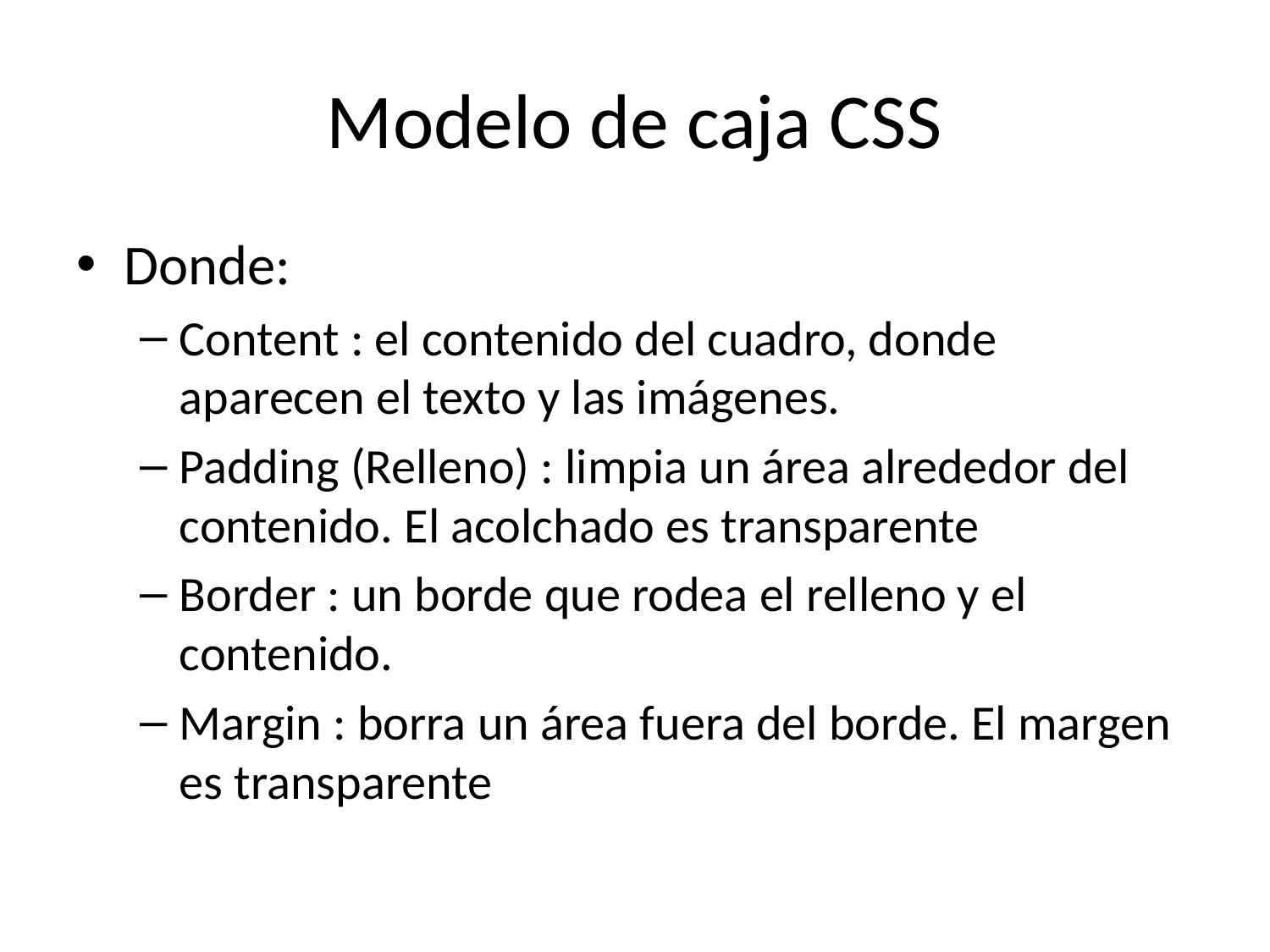

# Modelo de caja CSS
Donde:
Content : el contenido del cuadro, donde aparecen el texto y las imágenes.
Padding (Relleno) : limpia un área alrededor del contenido. El acolchado es transparente
Border : un borde que rodea el relleno y el contenido.
Margin : borra un área fuera del borde. El margen es transparente